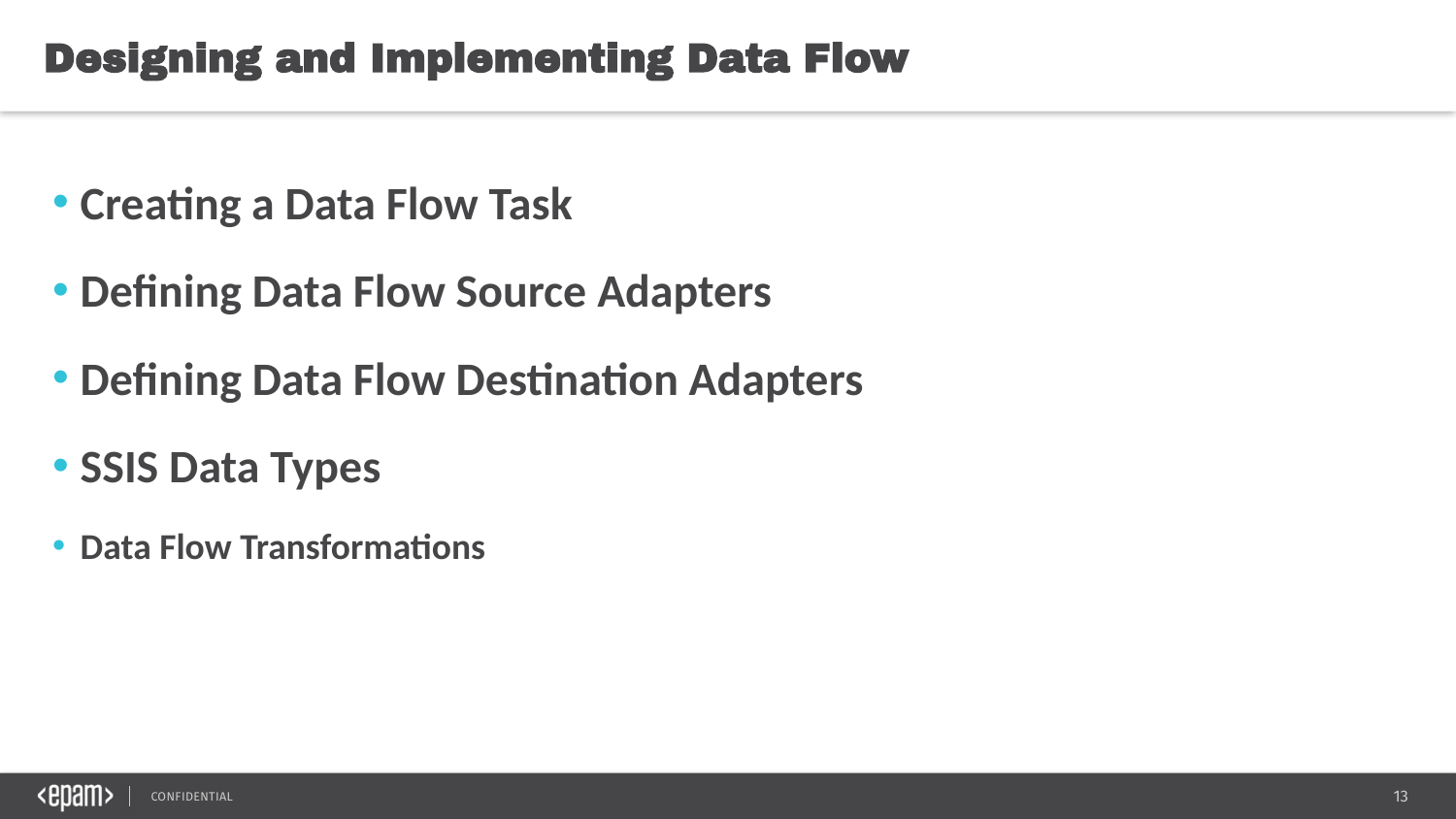

Designing and Implementing Data Flow
Creating a Data Flow Task
Defining Data Flow Source Adapters
Defining Data Flow Destination Adapters
SSIS Data Types
Data Flow Transformations